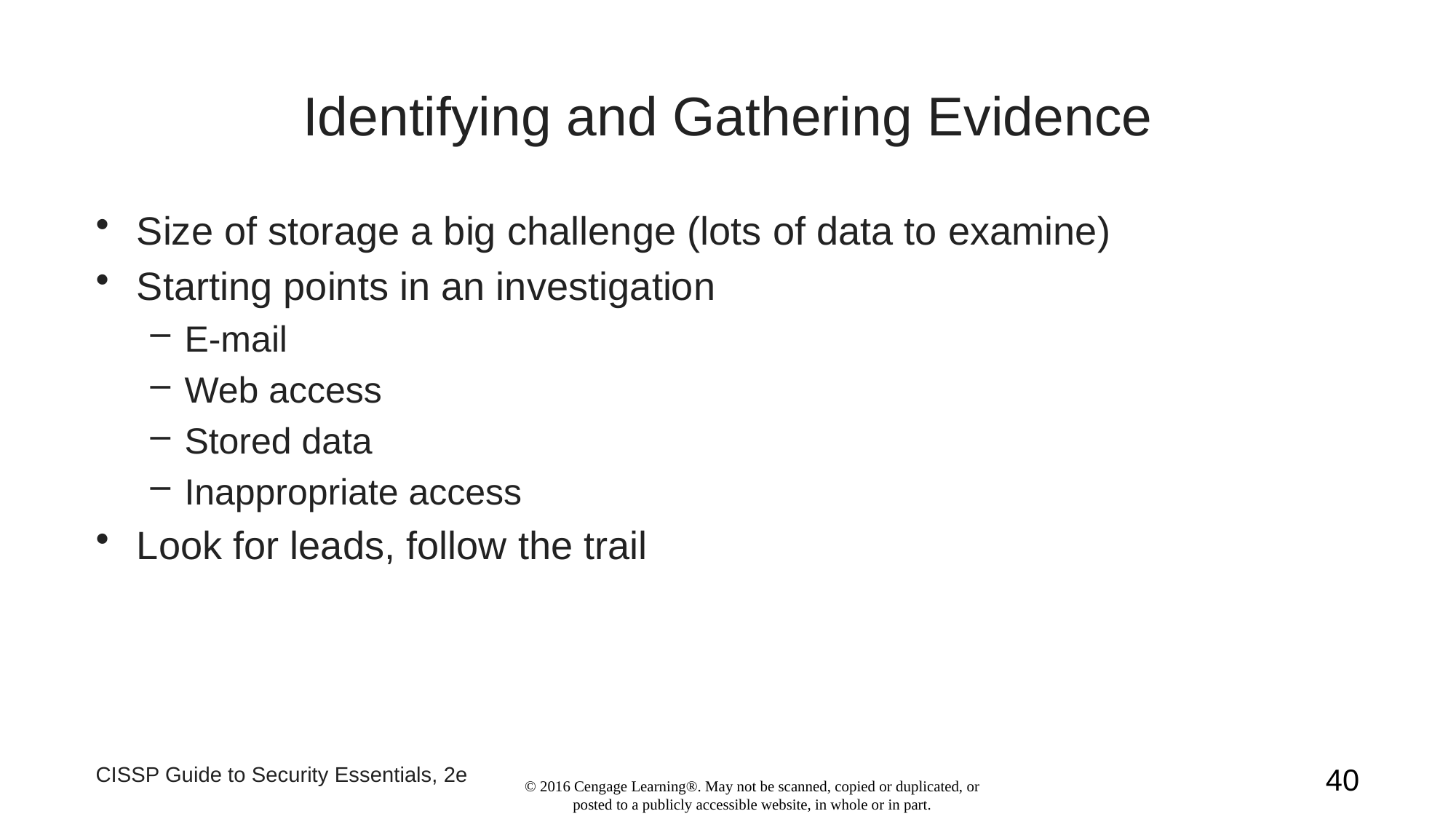

# Identifying and Gathering Evidence
Size of storage a big challenge (lots of data to examine)
Starting points in an investigation
E-mail
Web access
Stored data
Inappropriate access
Look for leads, follow the trail
CISSP Guide to Security Essentials, 2e
40
© 2016 Cengage Learning®. May not be scanned, copied or duplicated, or posted to a publicly accessible website, in whole or in part.